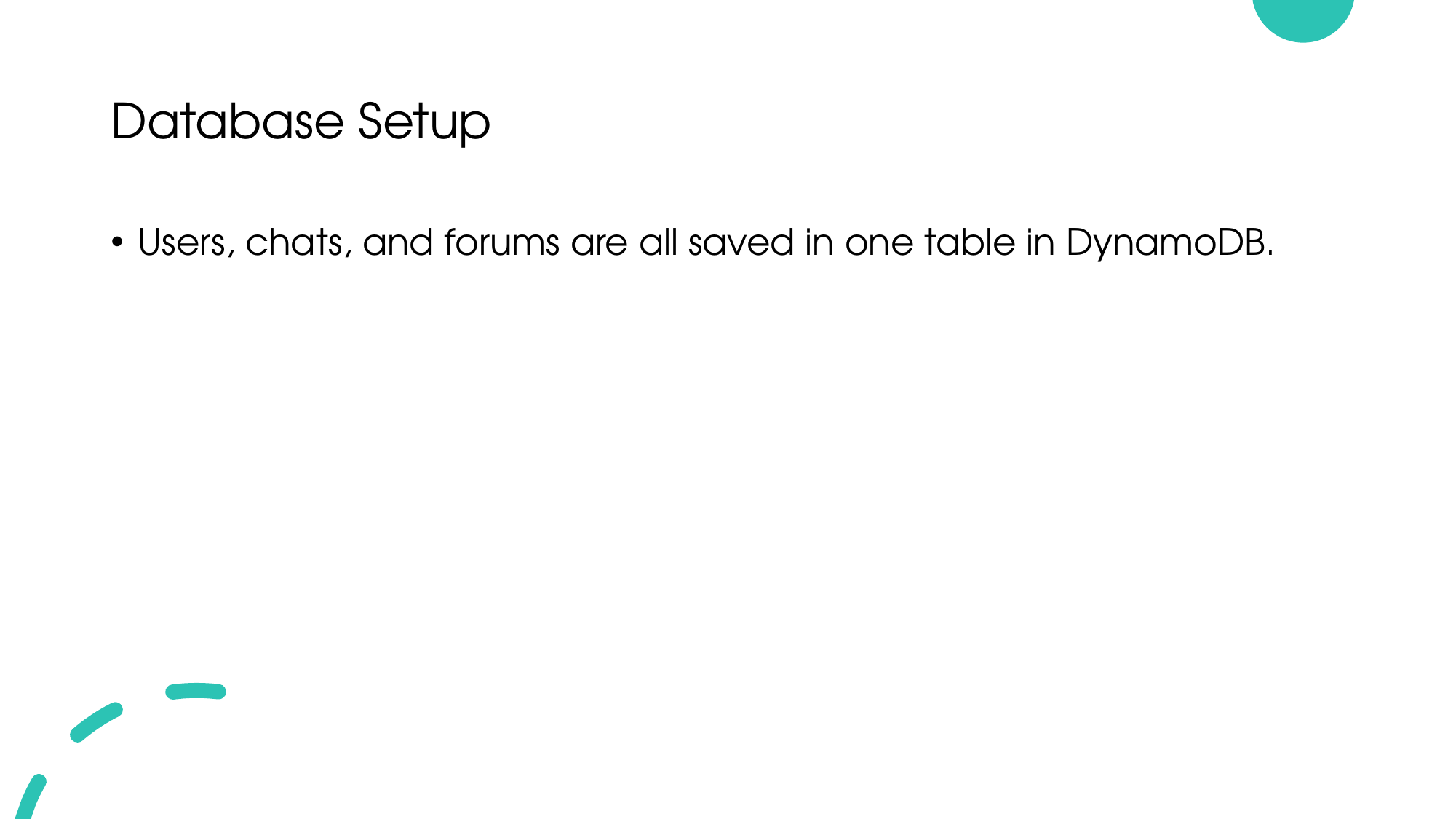

# Database Setup
Users, chats, and forums are all saved in one table in DynamoDB.